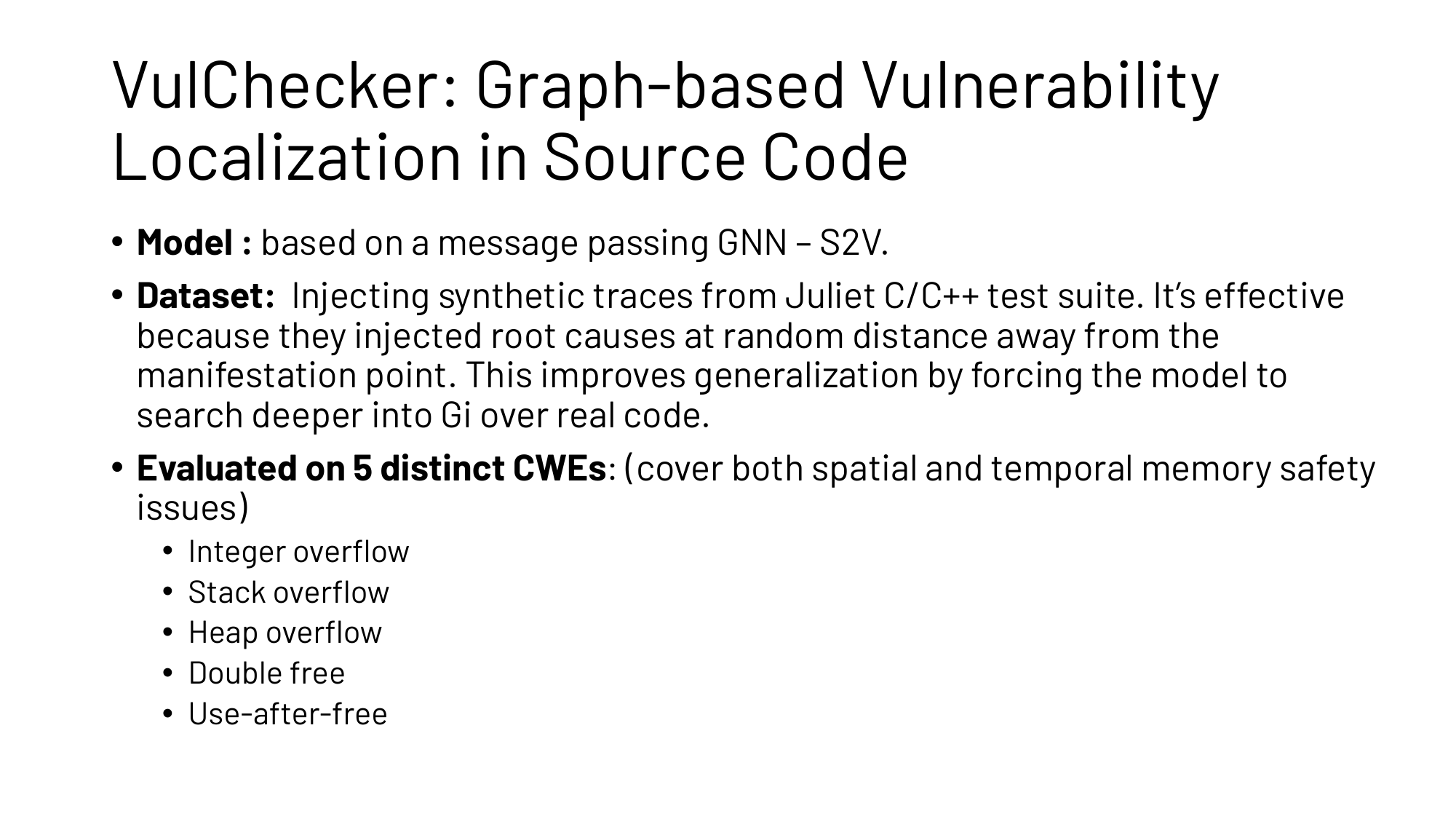

# VulChecker: Graph-based Vulnerability Localization in Source Code
Model : based on a message passing GNN – S2V.
Dataset:  Injecting synthetic traces from Juliet C/C++ test suite. It’s effective because they injected root causes at random distance away from the manifestation point. This improves generalization by forcing the model to search deeper into Gi over real code.
Evaluated on 5 distinct CWEs: (cover both spatial and temporal memory safety issues)
Integer overflow
Stack overflow
Heap overflow
Double free
Use-after-free